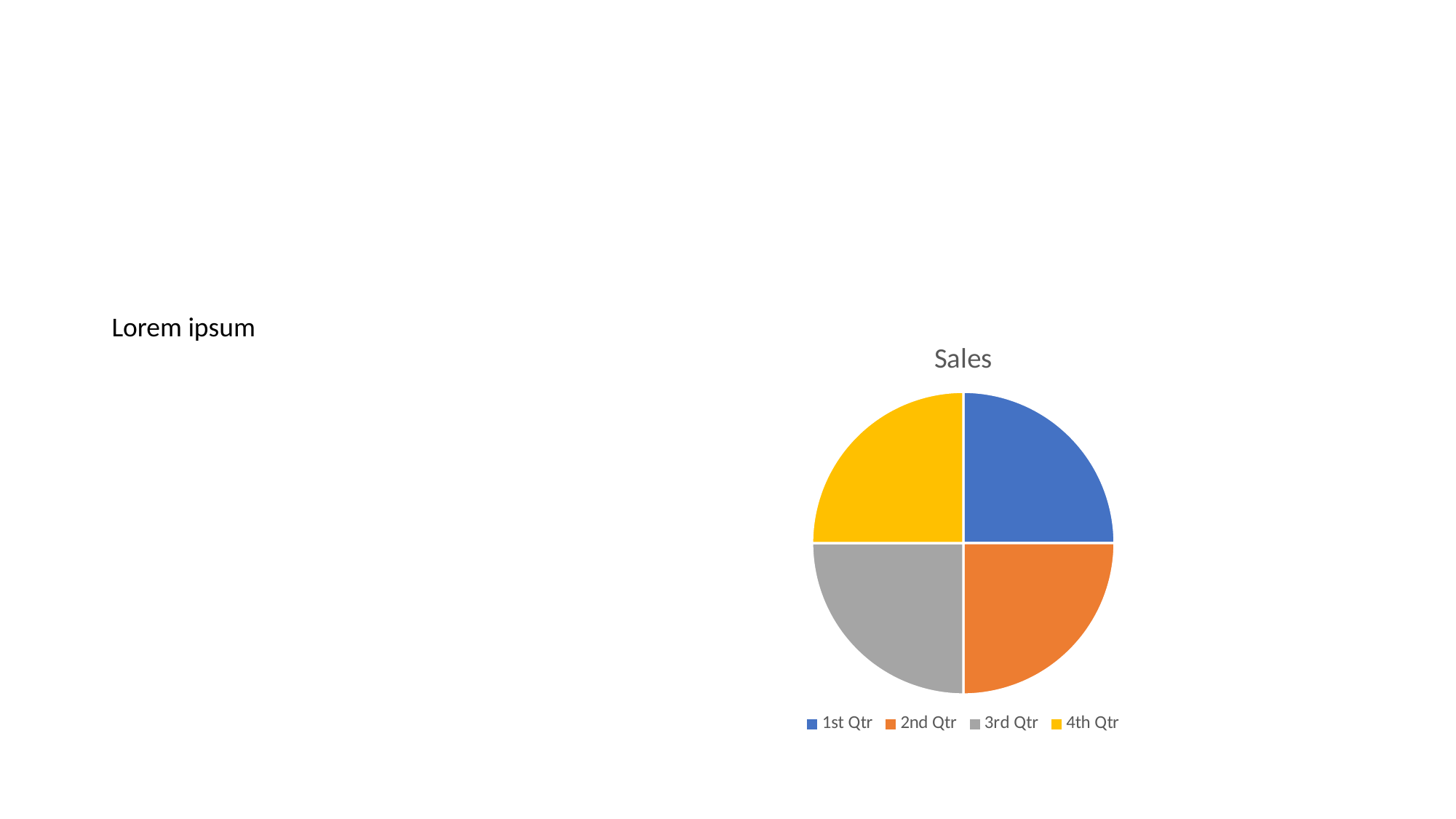

#
Lorem ipsum

### Chart:

| Category | Sales |
|---|---|
| 1st Qtr | 2.0 |
| 2nd Qtr | 2.0 |
| 3rd Qtr | 2.0 |
| 4th Qtr | 2.0 |